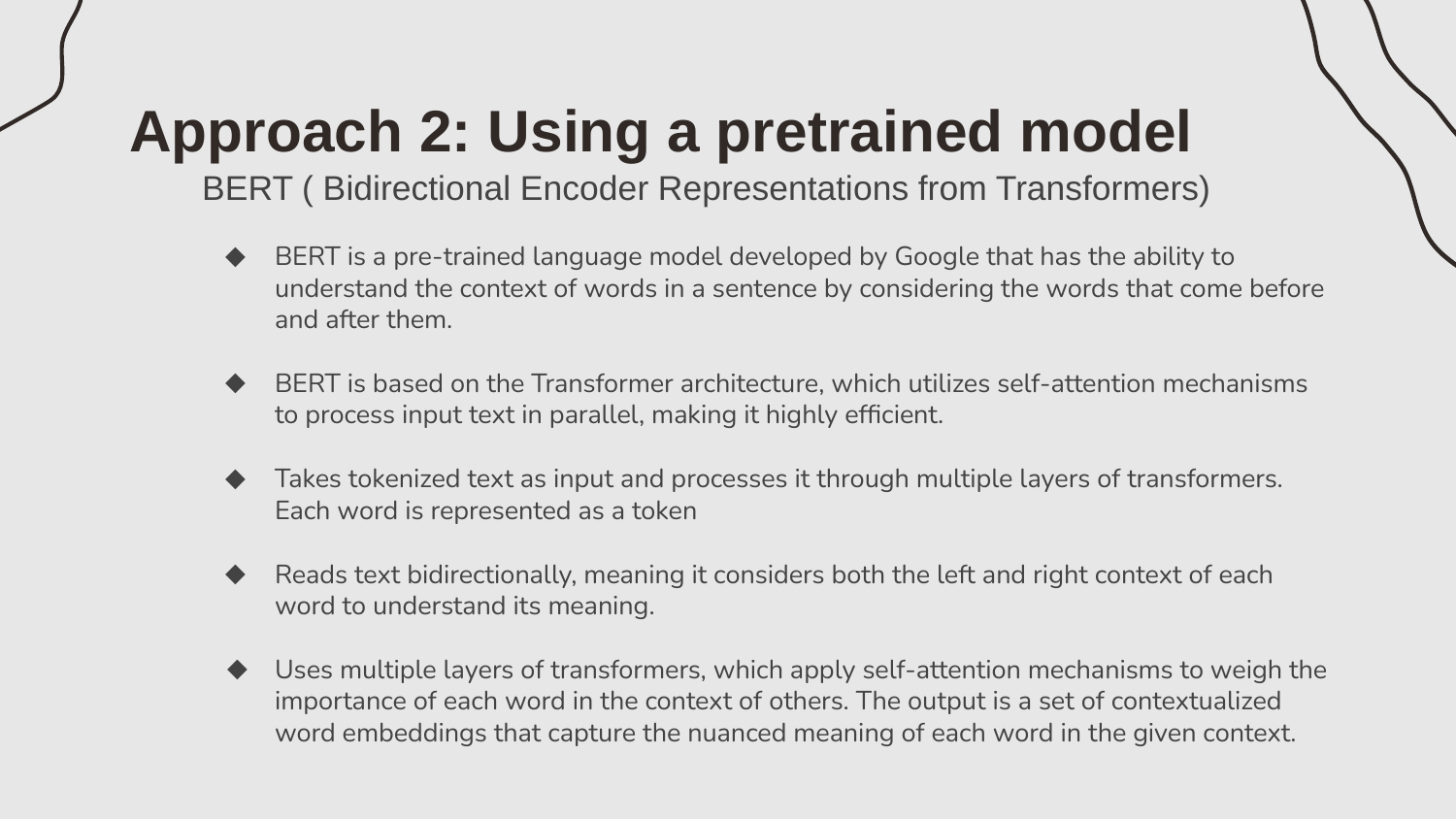

# Approach 2: Using a pretrained model
BERT ( Bidirectional Encoder Representations from Transformers)
BERT is a pre-trained language model developed by Google that has the ability to understand the context of words in a sentence by considering the words that come before and after them.
BERT is based on the Transformer architecture, which utilizes self-attention mechanisms to process input text in parallel, making it highly efficient.
Takes tokenized text as input and processes it through multiple layers of transformers. Each word is represented as a token
Reads text bidirectionally, meaning it considers both the left and right context of each word to understand its meaning.
Uses multiple layers of transformers, which apply self-attention mechanisms to weigh the importance of each word in the context of others. The output is a set of contextualized word embeddings that capture the nuanced meaning of each word in the given context.